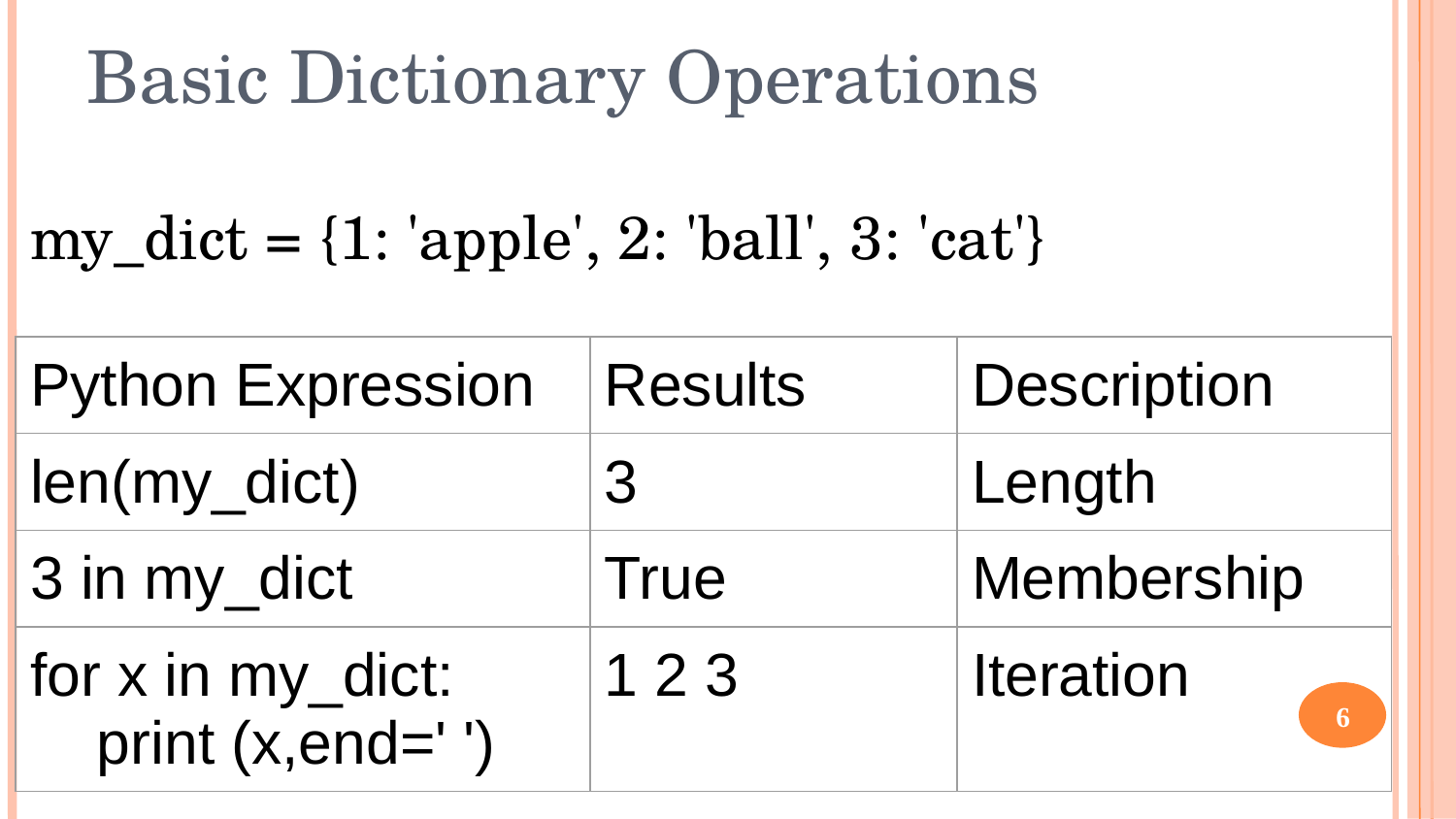

Basic Dictionary Operations
my_dict = {1: 'apple', 2: 'ball', 3: 'cat'}

| Python Expression | Results | Description |
| --- | --- | --- |
| len(my\_dict) | 3 | Length |
| 3 in my\_dict | True | Membership |
| for x in my\_dict: print (x,end=' ') | 1 2 3 | Iteration |
6